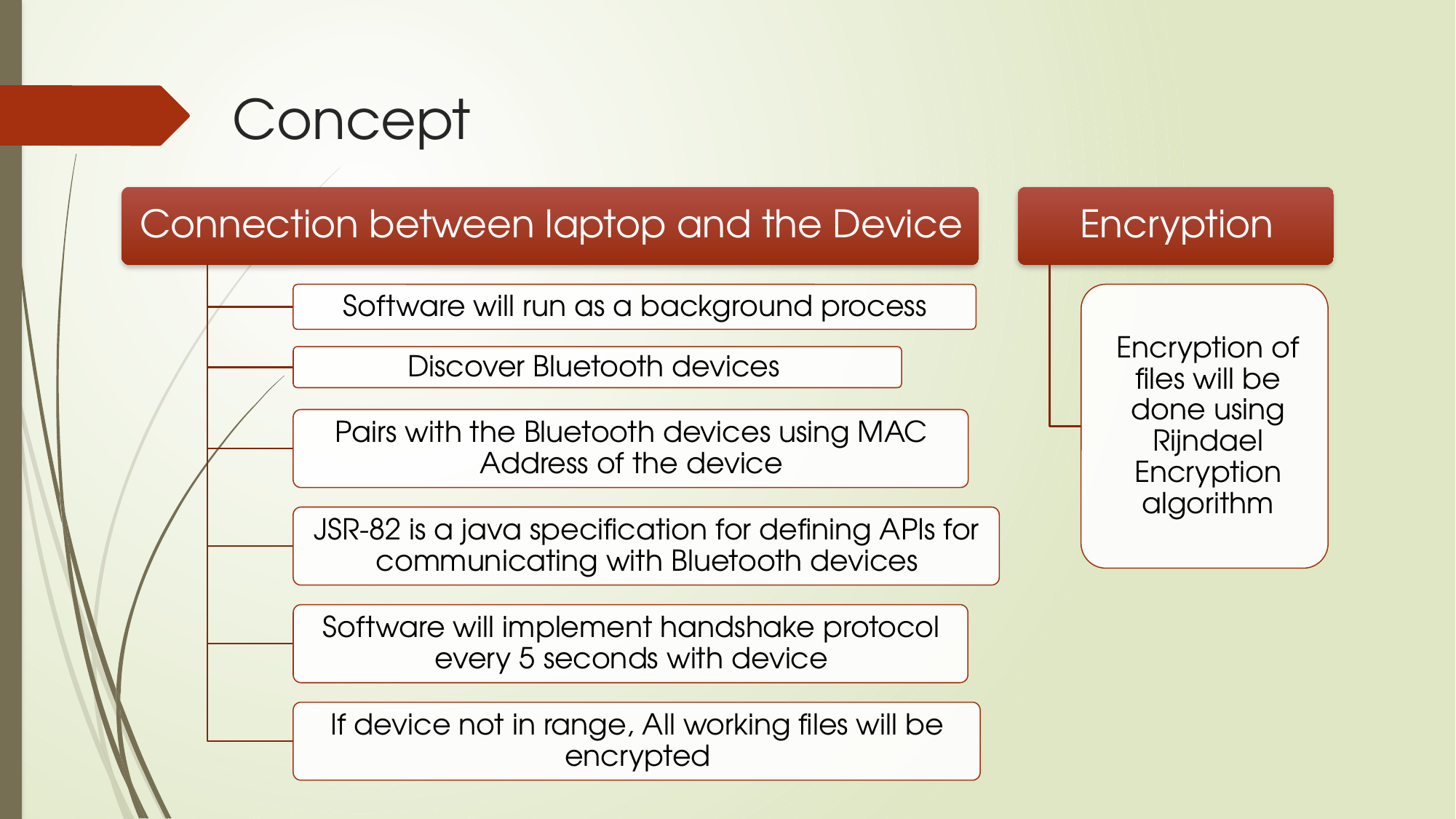

# Concept
Connection between laptop and the Device
Software will run as a background process
Discover Bluetooth devices
Pairs with the Bluetooth devices using MAC Address of the device
JSR-82 is a java specification for defining APIs for communicating with Bluetooth devices
Software will implement handshake protocol every 5 seconds with device
If device not in range, All working files will be encrypted
Encryption
Encryption of files will be done using Rijndael Encryption algorithm